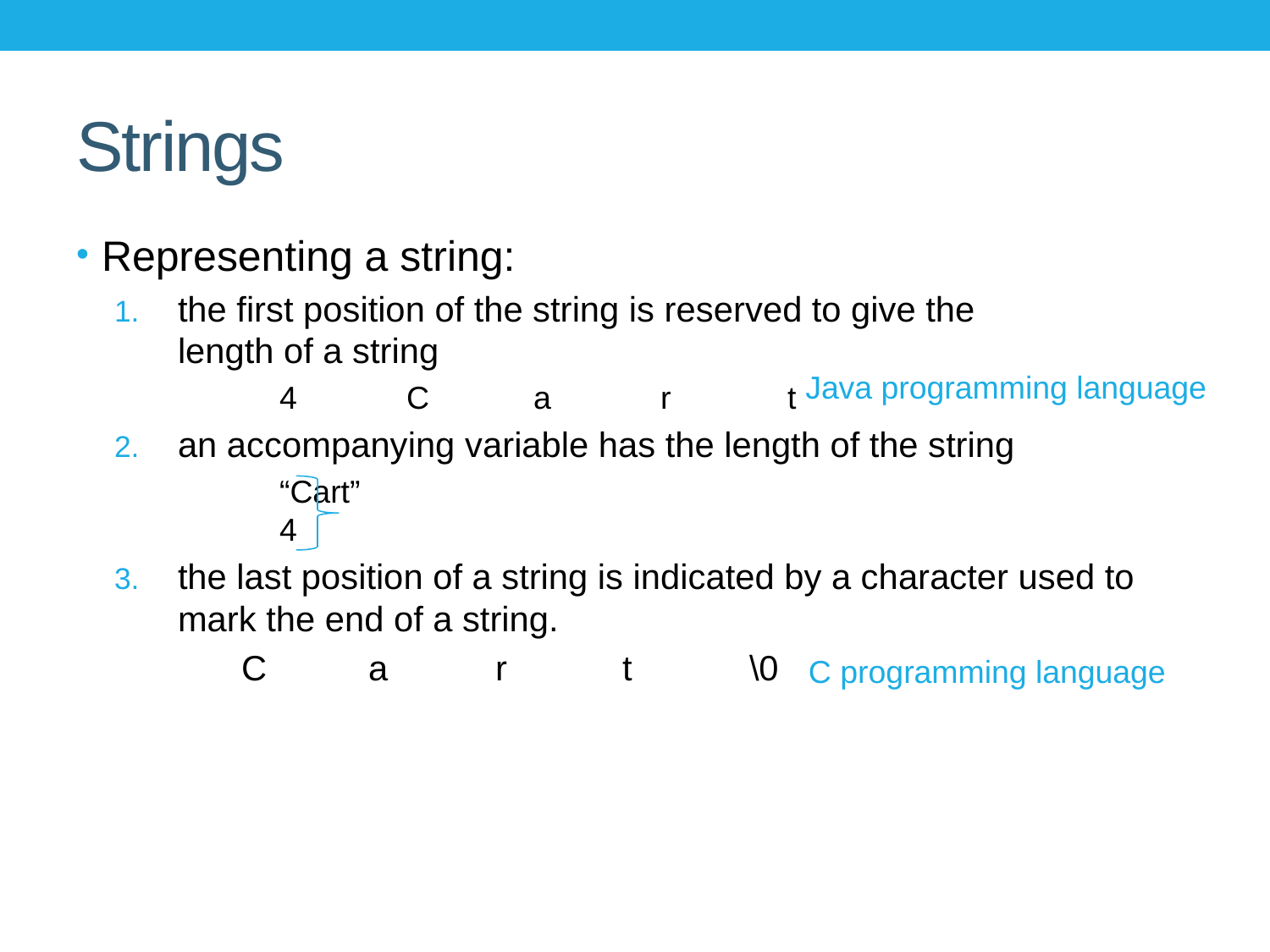

# Strings
Representing a string:
the first position of the string is reserved to give the
length of a string
   	4	C	a	r	t
an accompanying variable has the length of the string
	“Cart”
	4
the last position of a string is indicated by a character used to mark the end of a string.
	C	a	r	t	\0

Java programming language

C programming language